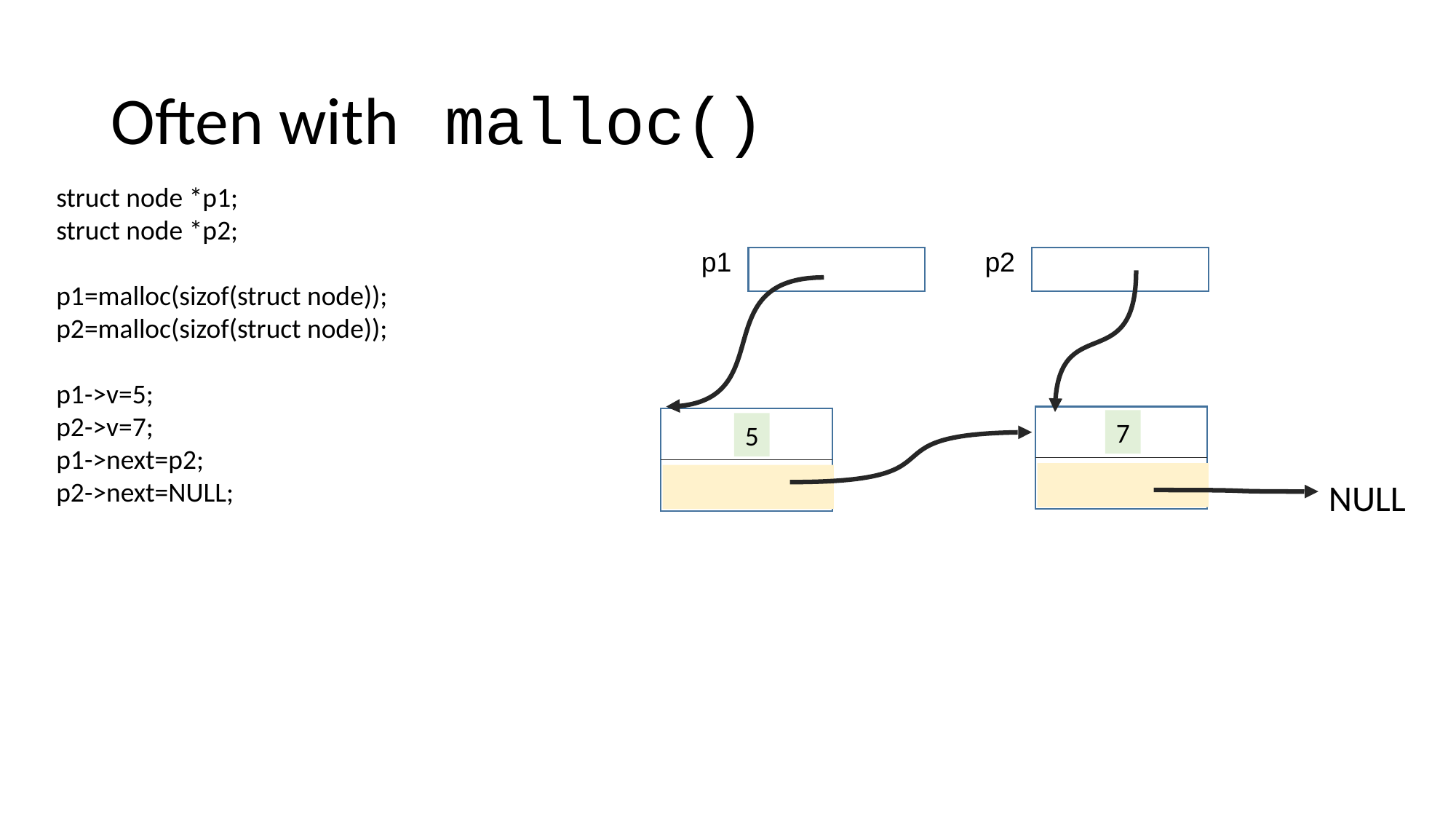

# Often with   malloc()
struct node *p1;
struct node *p2;

p1=malloc(sizof(struct node));
p2=malloc(sizof(struct node));

p1->v=5;
p2->v=7;
p1->next=p2;
p2->next=NULL;
p1
p2

7
5

NULL